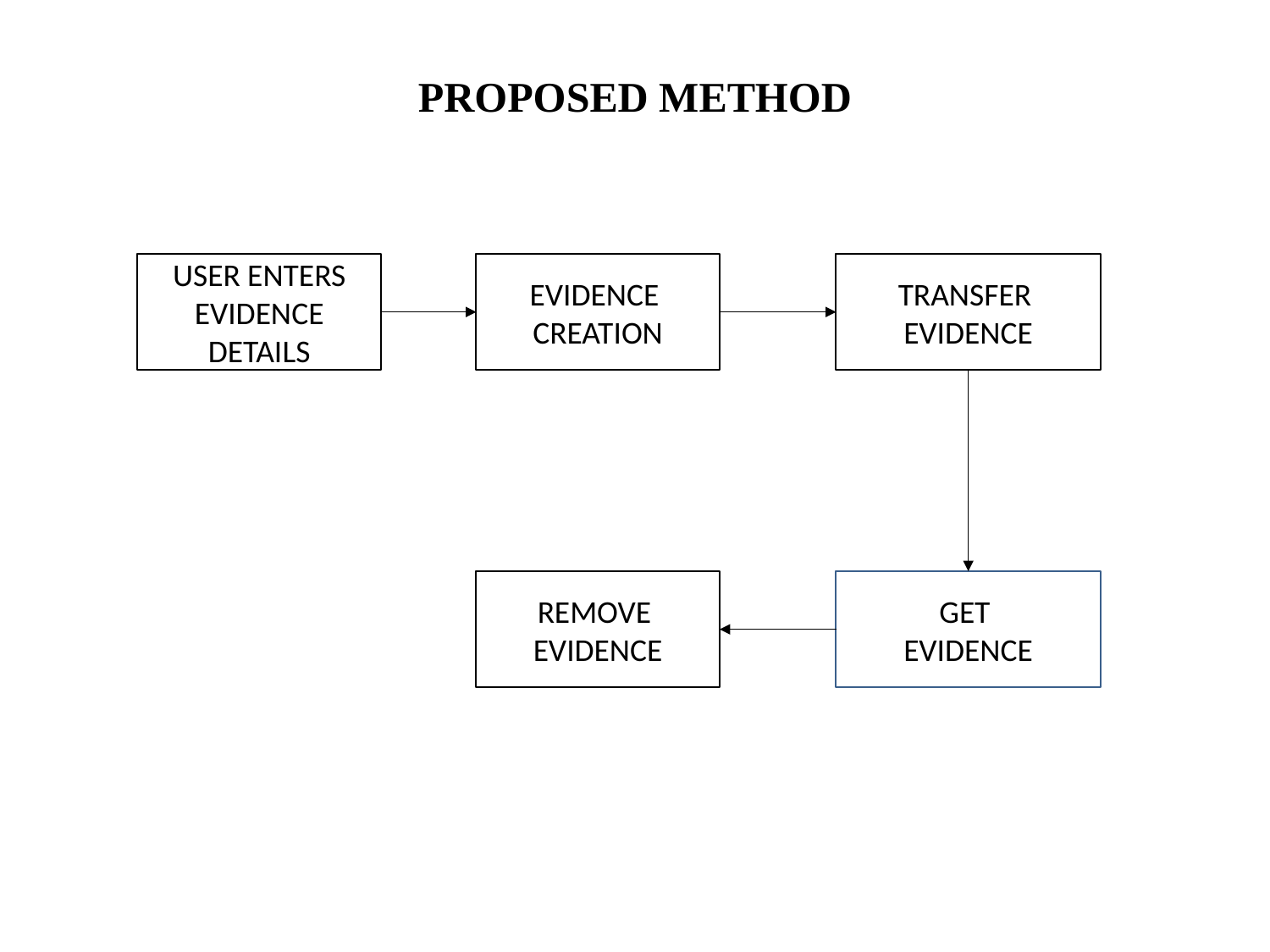

PROPOSED METHOD
USER ENTERS EVIDENCE DETAILS
EVIDENCE
CREATION
TRANSFER
EVIDENCE
REMOVE
EVIDENCE
GET
EVIDENCE